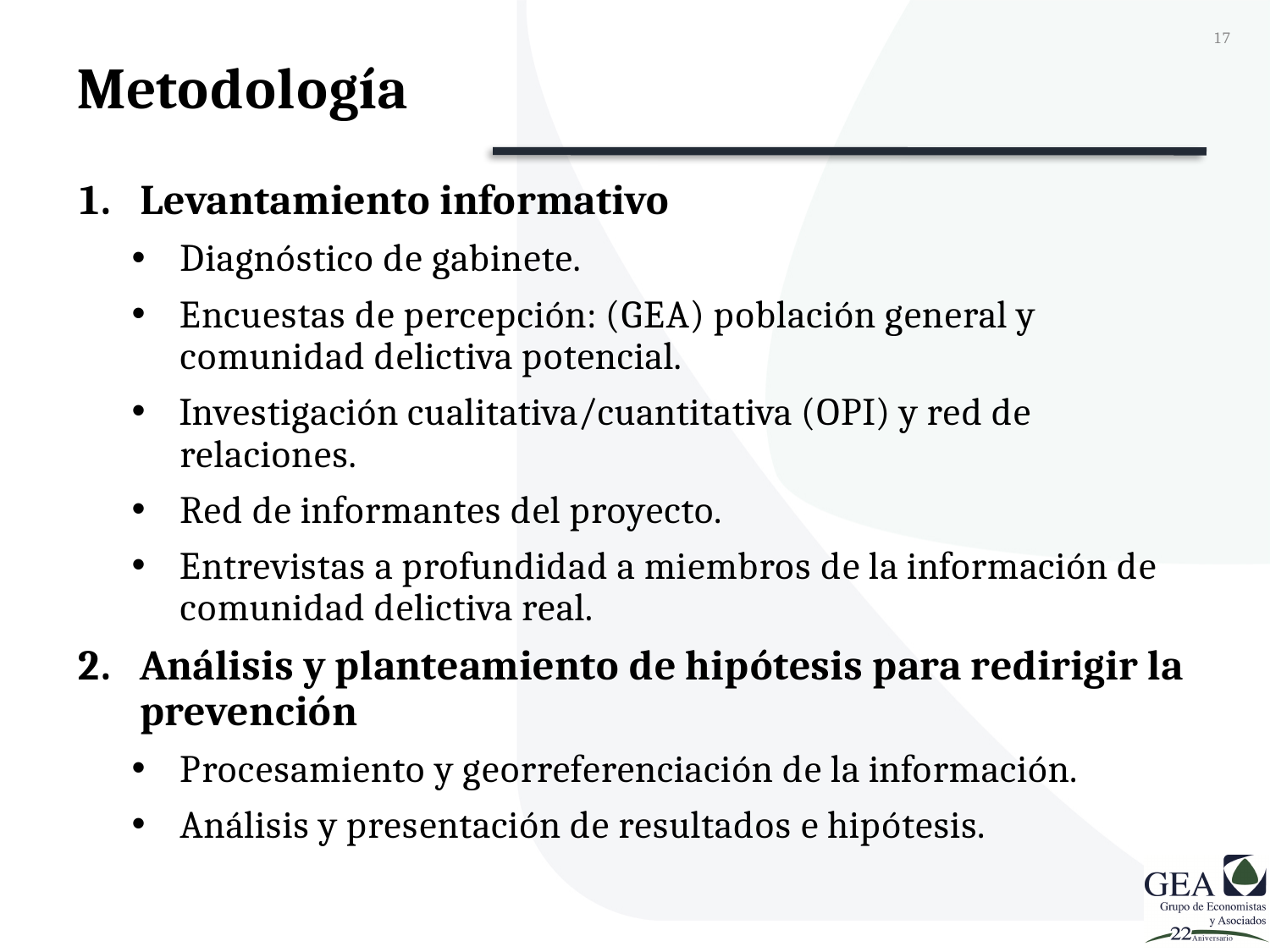

17
# Metodología
Levantamiento informativo
Diagnóstico de gabinete.
Encuestas de percepción: (GEA) población general y comunidad delictiva potencial.
Investigación cualitativa/cuantitativa (OPI) y red de relaciones.
Red de informantes del proyecto.
Entrevistas a profundidad a miembros de la información de comunidad delictiva real.
Análisis y planteamiento de hipótesis para redirigir la prevención
Procesamiento y georreferenciación de la información.
Análisis y presentación de resultados e hipótesis.